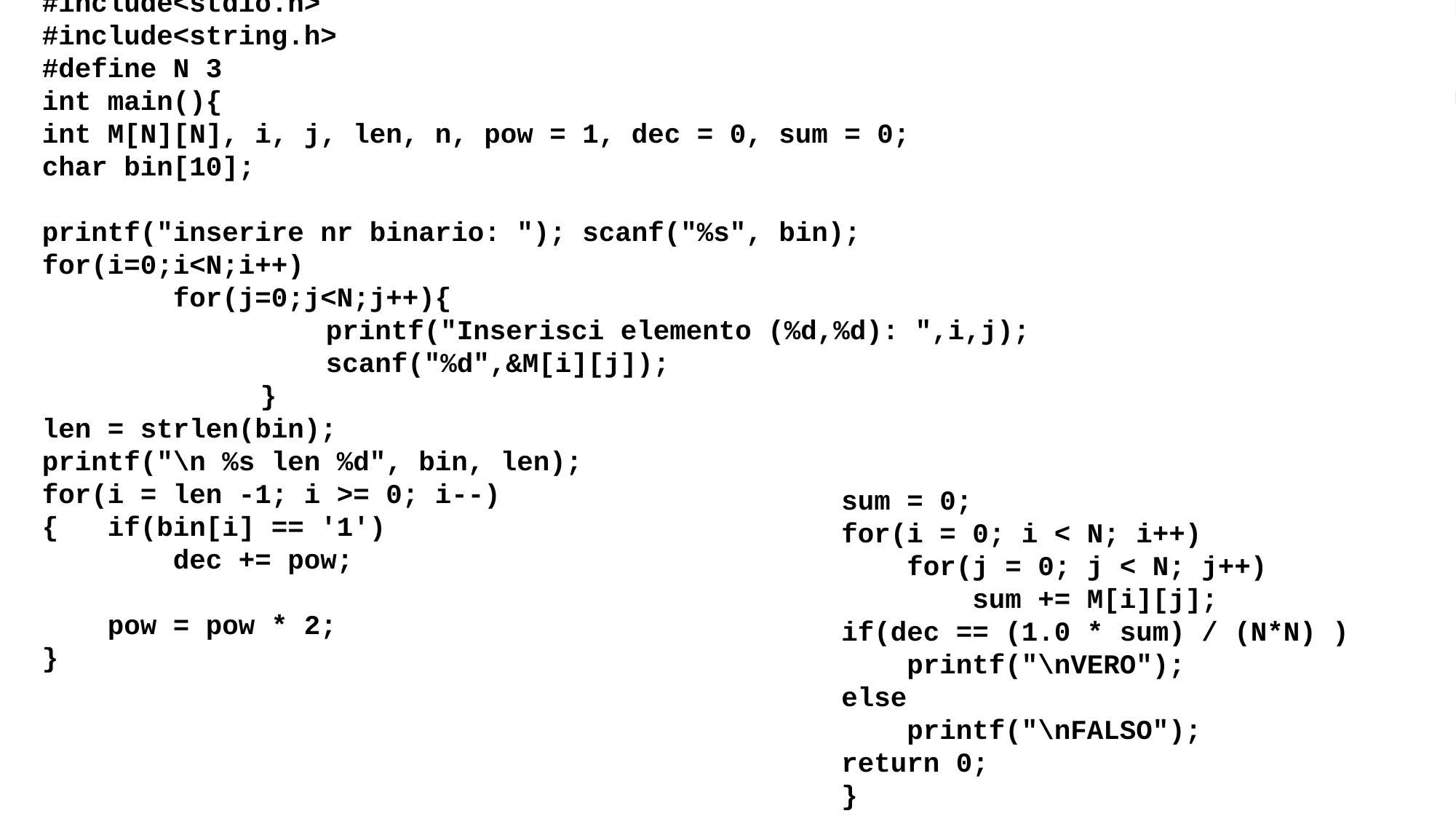

#include<stdio.h>
#include<string.h>
#define N 3
int main(){
int M[N][N], i, j, len, n, pow = 1, dec = 0, sum = 0;
char bin[10];

printf("inserire nr binario: "); scanf("%s", bin);
for(i=0;i<N;i++)
        for(j=0;j<N;j++){
		    printf("Inserisci elemento (%d,%d): ",i,j);
		    scanf("%d",&M[i][j]);
		}
len = strlen(bin);
printf("\n %s len %d", bin, len);
for(i = len -1; i >= 0; i--)
{   if(bin[i] == '1')
        dec += pow;

    pow = pow * 2;
}

sum = 0;
for(i = 0; i < N; i++)
    for(j = 0; j < N; j++)
        sum += M[i][j];
if(dec == (1.0 * sum) / (N*N) )
    printf("\nVERO");
else
    printf("\nFALSO");
return 0;
}